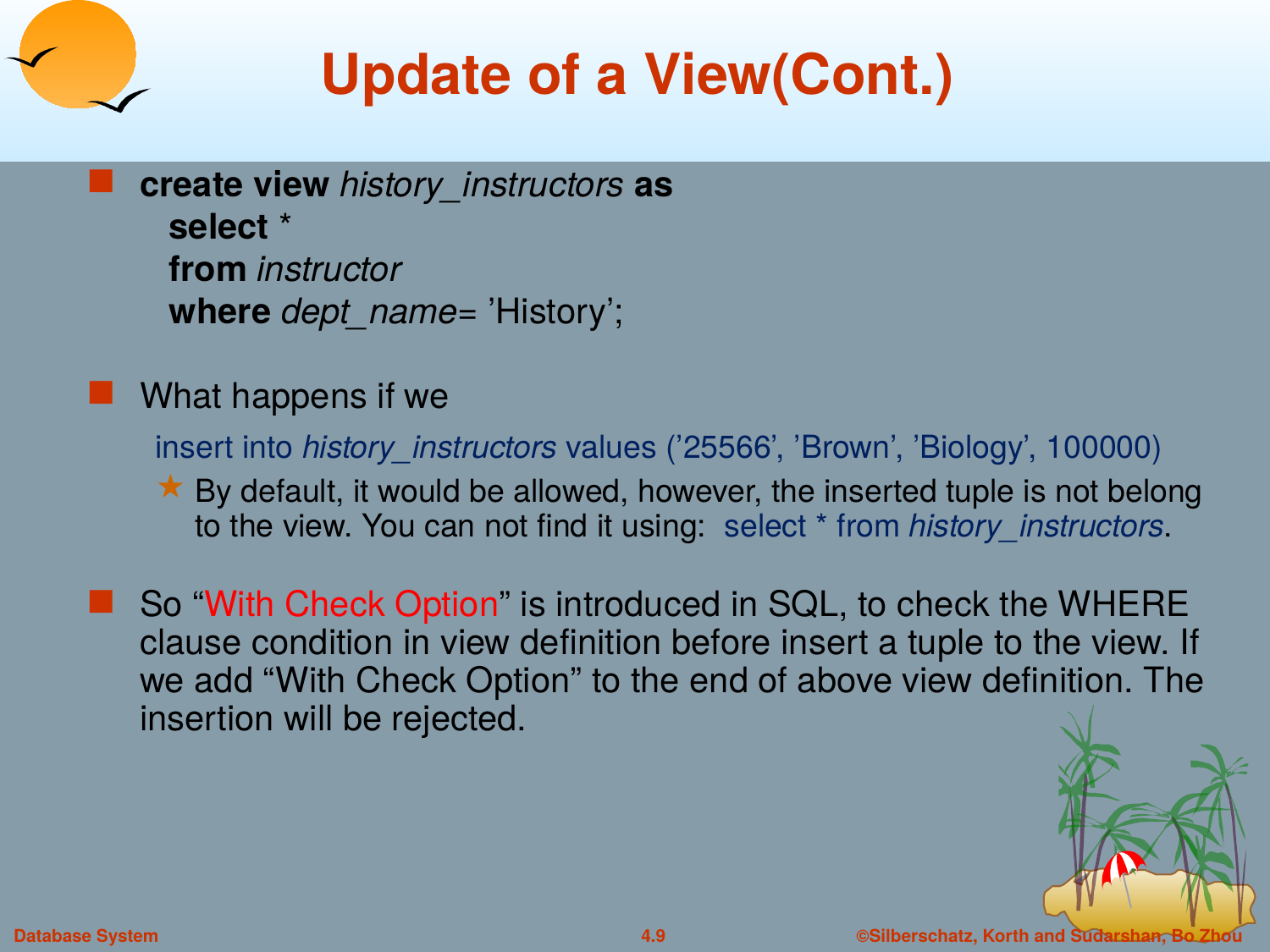

# Update of a View(Cont.)
create view history_instructors as
   select *
   from instructor
   where dept_name= ’History’;
What happens if we
insert into history_instructors values (’25566’, ’Brown’, ’Biology’, 100000)
By default, it would be allowed, however, the inserted tuple is not belong to the view. You can not find it using:  select * from history_instructors.
So “With Check Option” is introduced in SQL, to check the WHERE clause condition in view definition before insert a tuple to the view. If we add “With Check Option” to the end of above view definition. The insertion will be rejected.